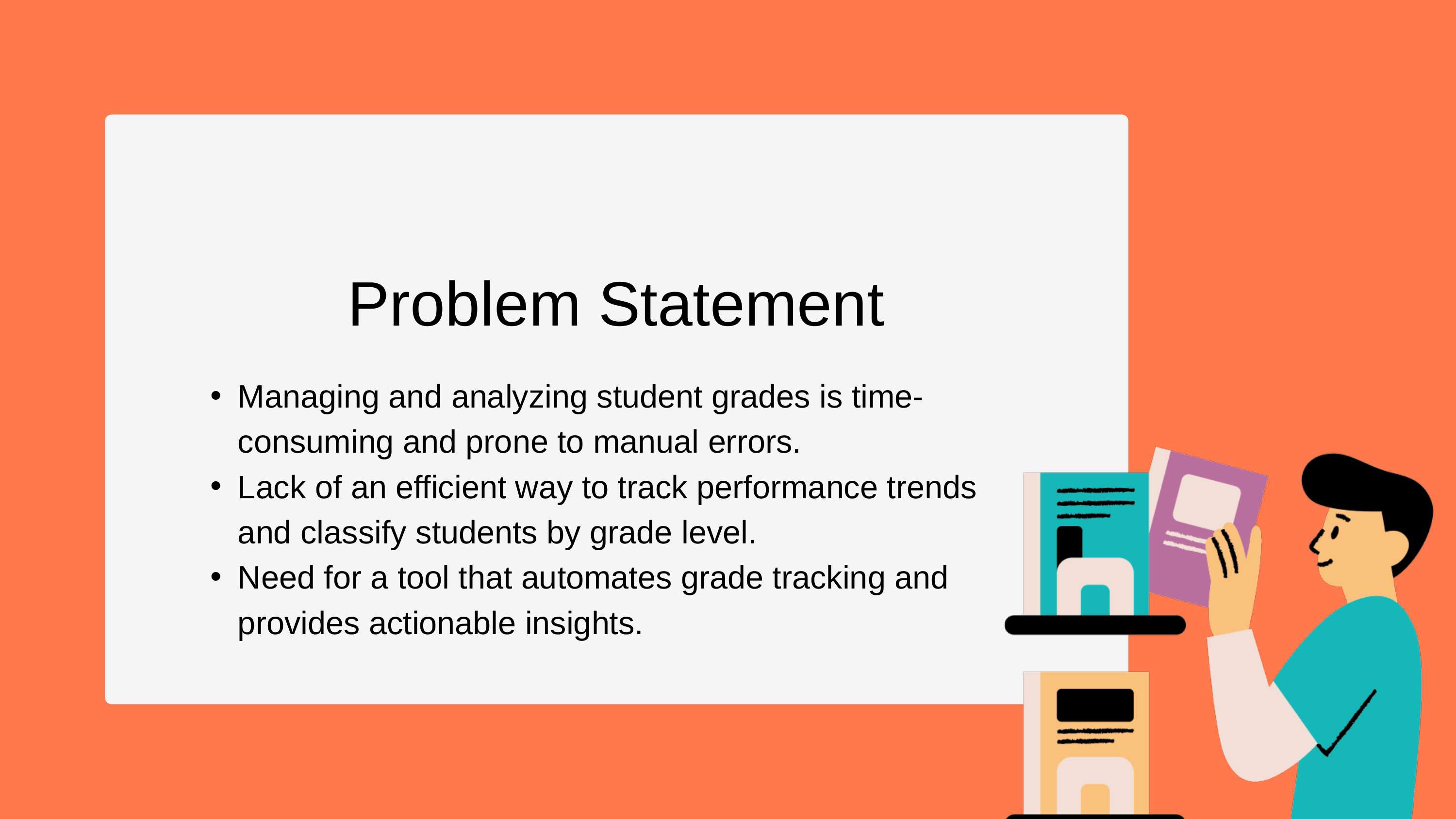

Problem Statement
Managing and analyzing student grades is time-consuming and prone to manual errors.
Lack of an efficient way to track performance trends and classify students by grade level.
Need for a tool that automates grade tracking and provides actionable insights.